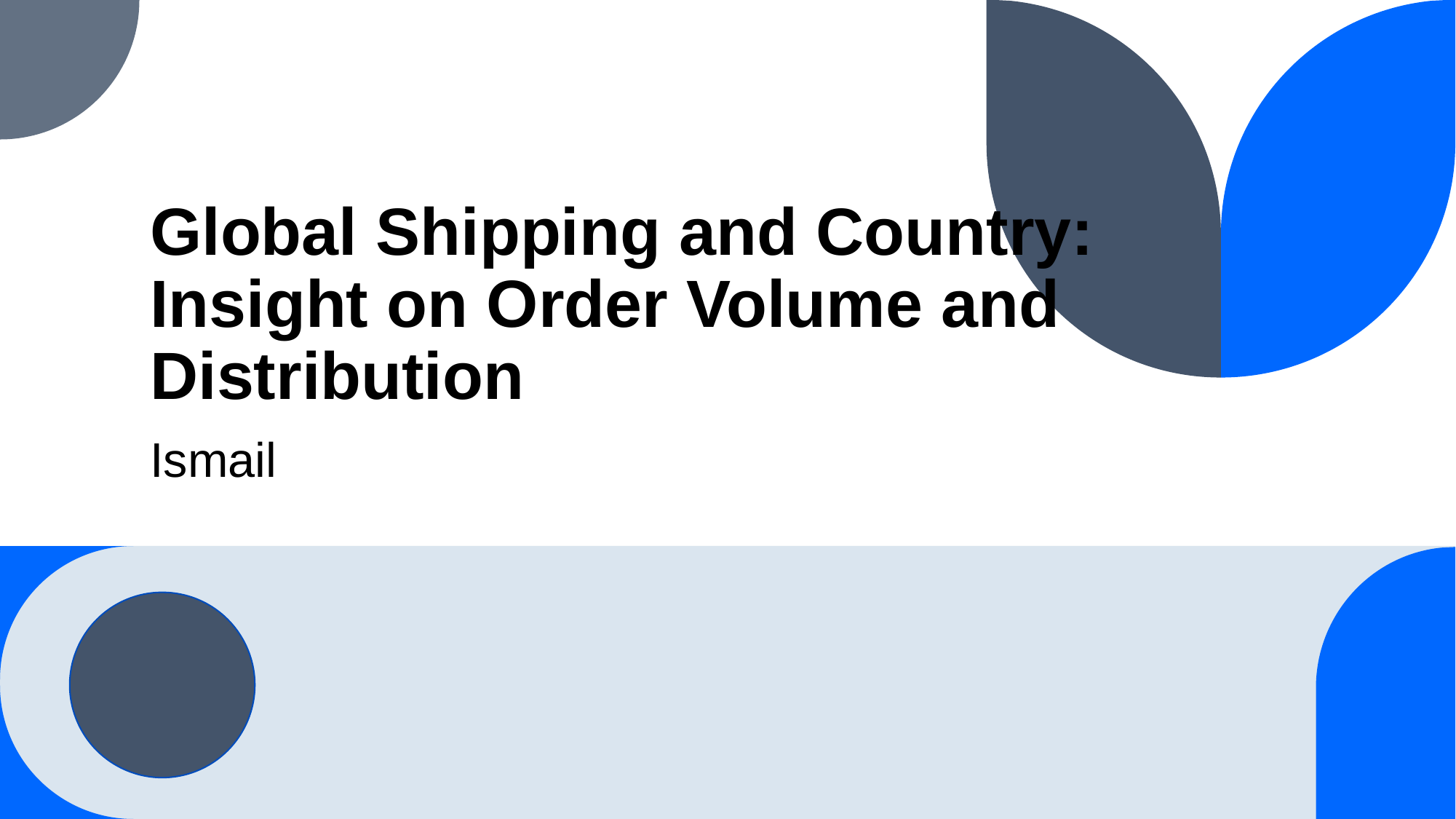

# Global Shipping and Country: Insight on Order Volume and Distribution
Ismail